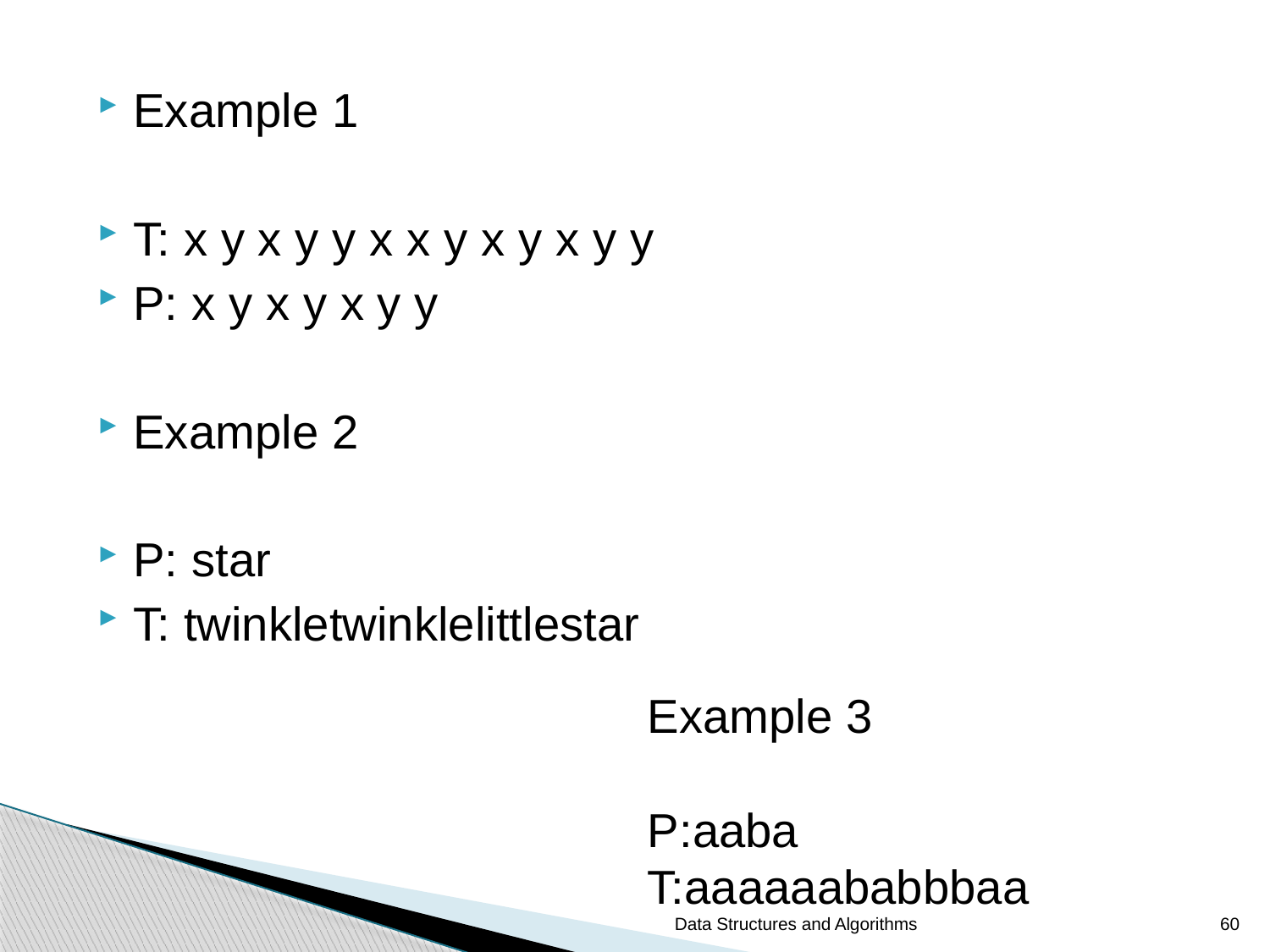

Example 1

T: x y x y y x x y x y x y y
P: x y x y x y y

Example 2

P: star
T: twinkletwinklelittlestar

Example 3

P:aaba
T:aaaaaababbbaa
Data Structures and Algorithms
60